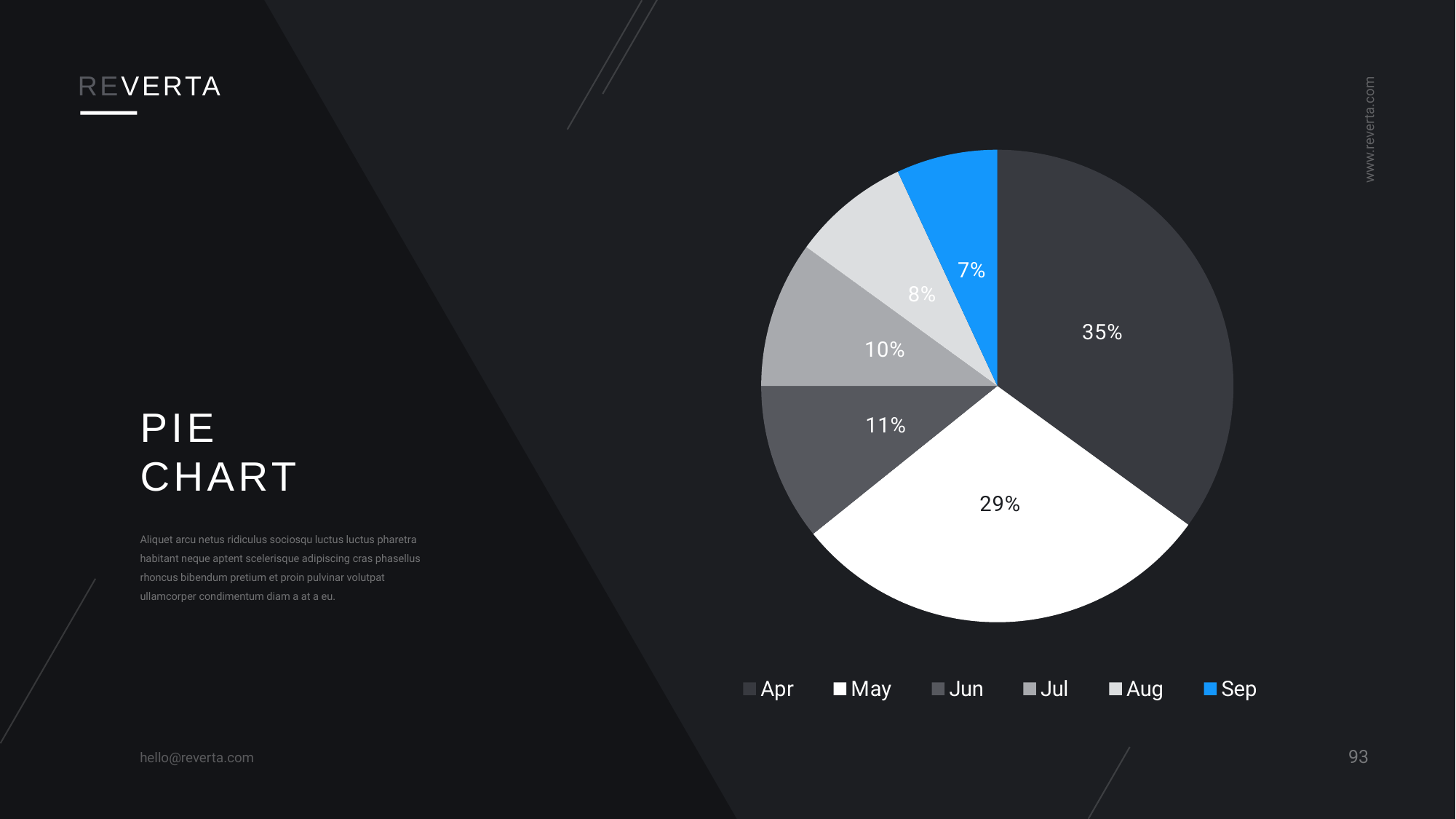

REVERTA

www.reverta.com

### Chart

| Category | Region 1 |
|---|---|
| Apr | 91.0 |
| May | 76.0 |
| Jun | 28.0 |
| Jul | 26.0 |
| Aug | 21.0 |
| Sep | 18.0 |
Pie
chart
Aliquet arcu netus ridiculus sociosqu luctus luctus pharetra habitant neque aptent scelerisque adipiscing cras phasellus rhoncus bibendum pretium et proin pulvinar volutpat ullamcorper condimentum diam a at a eu.

93
hello@reverta.com